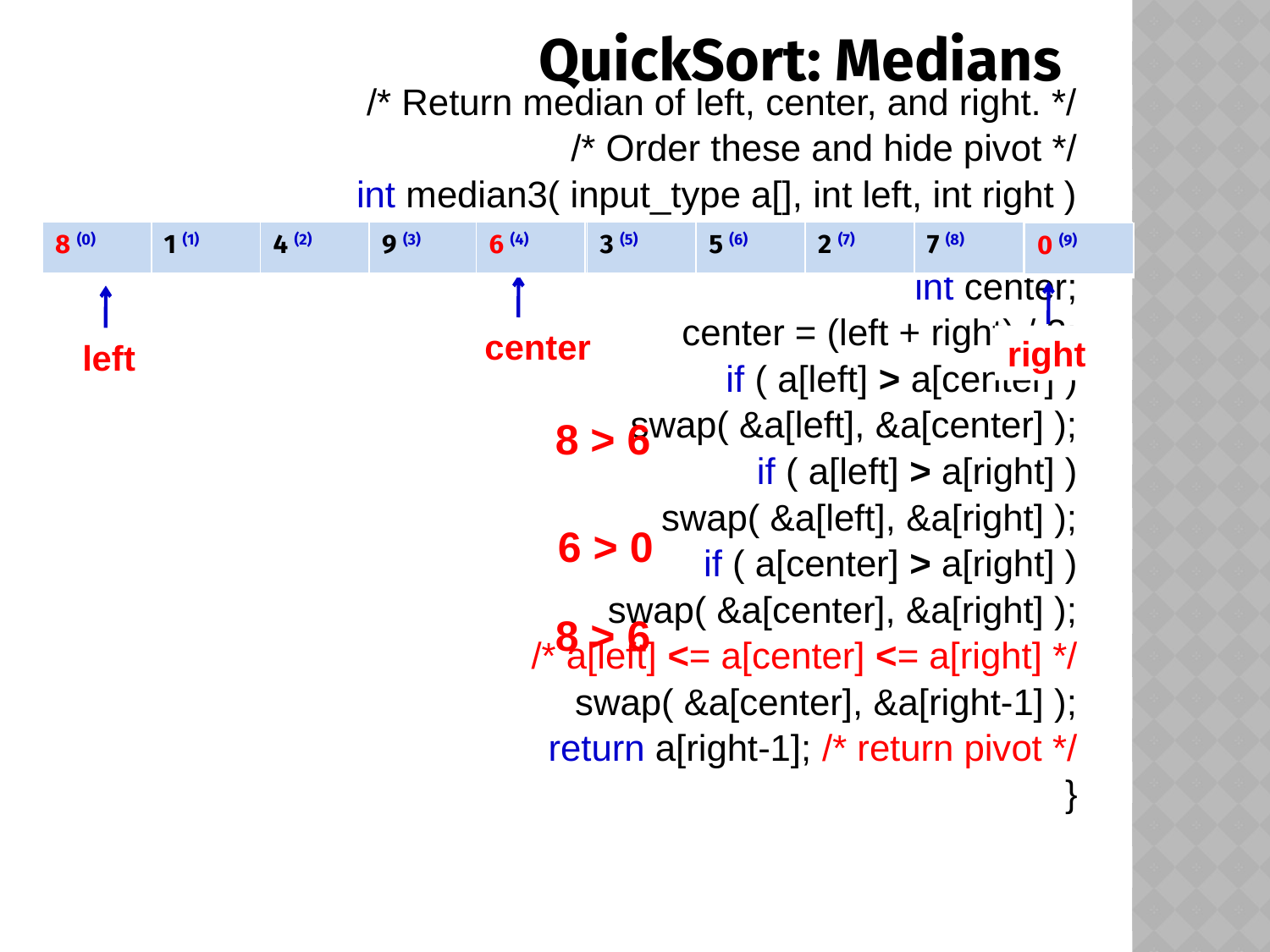

QuickSort: Medians
/* Return median of left, center, and right. */
/* Order these and hide pivot */
int median3( input_type a[], int left, int right )
{
int center;
center = (left + right) / 2;
if ( a[left] > a[center] )
      swap( &a[left], &a[center] );
if ( a[left] > a[right] )
      swap( &a[left], &a[right] );
if ( a[center] > a[right] )
      swap( &a[center], &a[right] );
/* a[left] <= a[center] <= a[right] */
swap( &a[center], &a[right-1] );
return a[right-1]; /* return pivot */
}
| 8 (0) | 1 (1) | 4 (2) | 9 (3) | 6 (4) | 3 (5) | 5 (6) | 2 (7) | 7 (8) | 0 (9) |
| --- | --- | --- | --- | --- | --- | --- | --- | --- | --- |
| 8 (0) |
| --- |
| 6 (4) |
| --- |
| 0 (9) |
| --- |
center
right
left
8 > 6
6 > 0
8 > 6